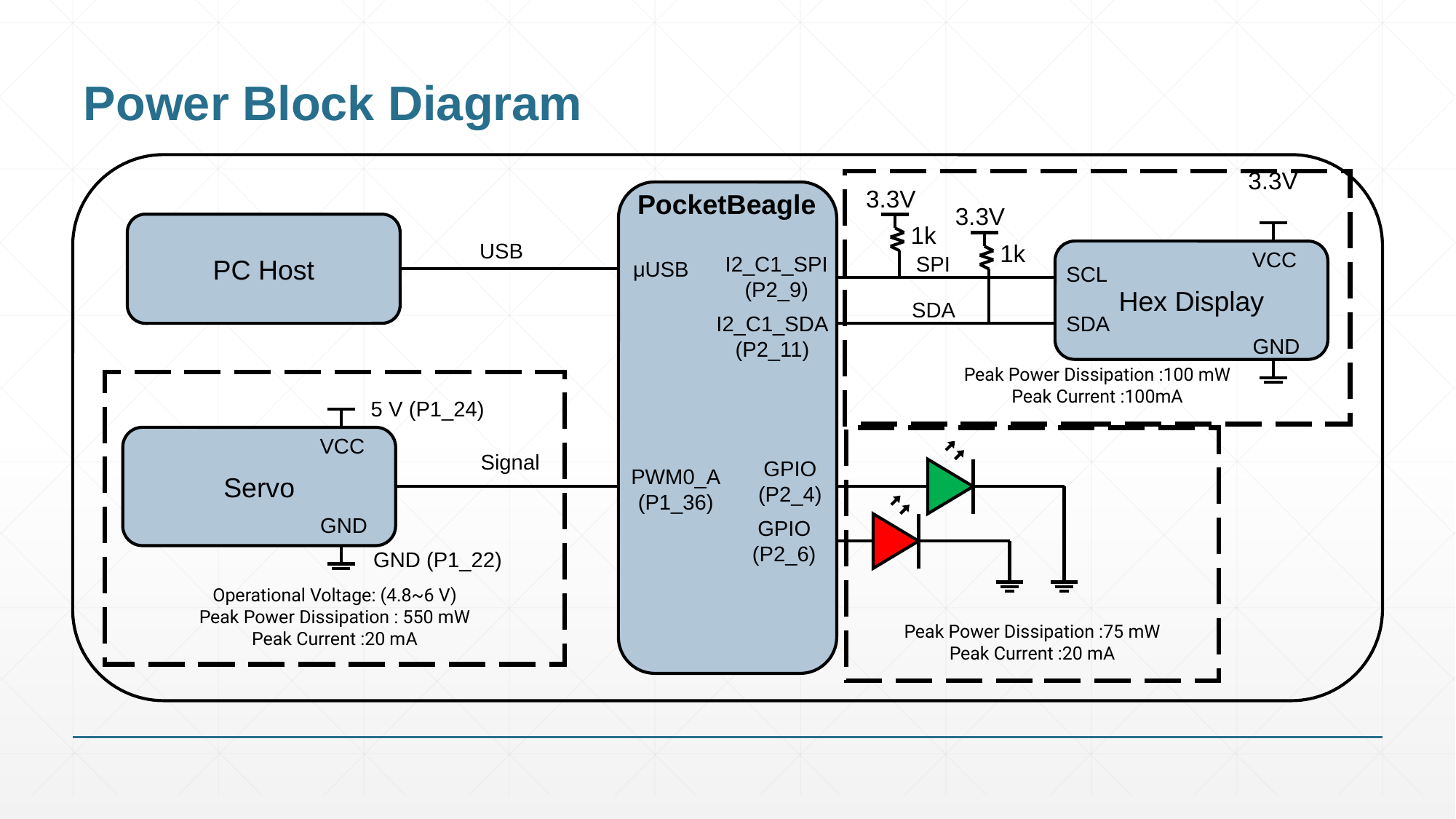

# Power Block Diagram

3.3V

Peak Power Dissipation :100 mW
Peak Current :100mA
3.3V

PocketBeagle
3.3V
PC Host
1k
USB
1k
Hex Display
VCC
I2_C1_SPI
(P2_9)
SPI
μUSB
SCL
SDA
I2_C1_SDA
(P2_11)
SDA
GND

Operational Voltage: (4.8~6 V)
Peak Power Dissipation : 550 mW
Peak Current :20 mA

5 V (P1_24)
Servo
VCC

Peak Power Dissipation :75 mW
Peak Current :20 mA
Signal
GPIO
(P2_4)
PWM0_A
(P1_36)

GND
GPIO
(P2_6)

GND (P1_22)